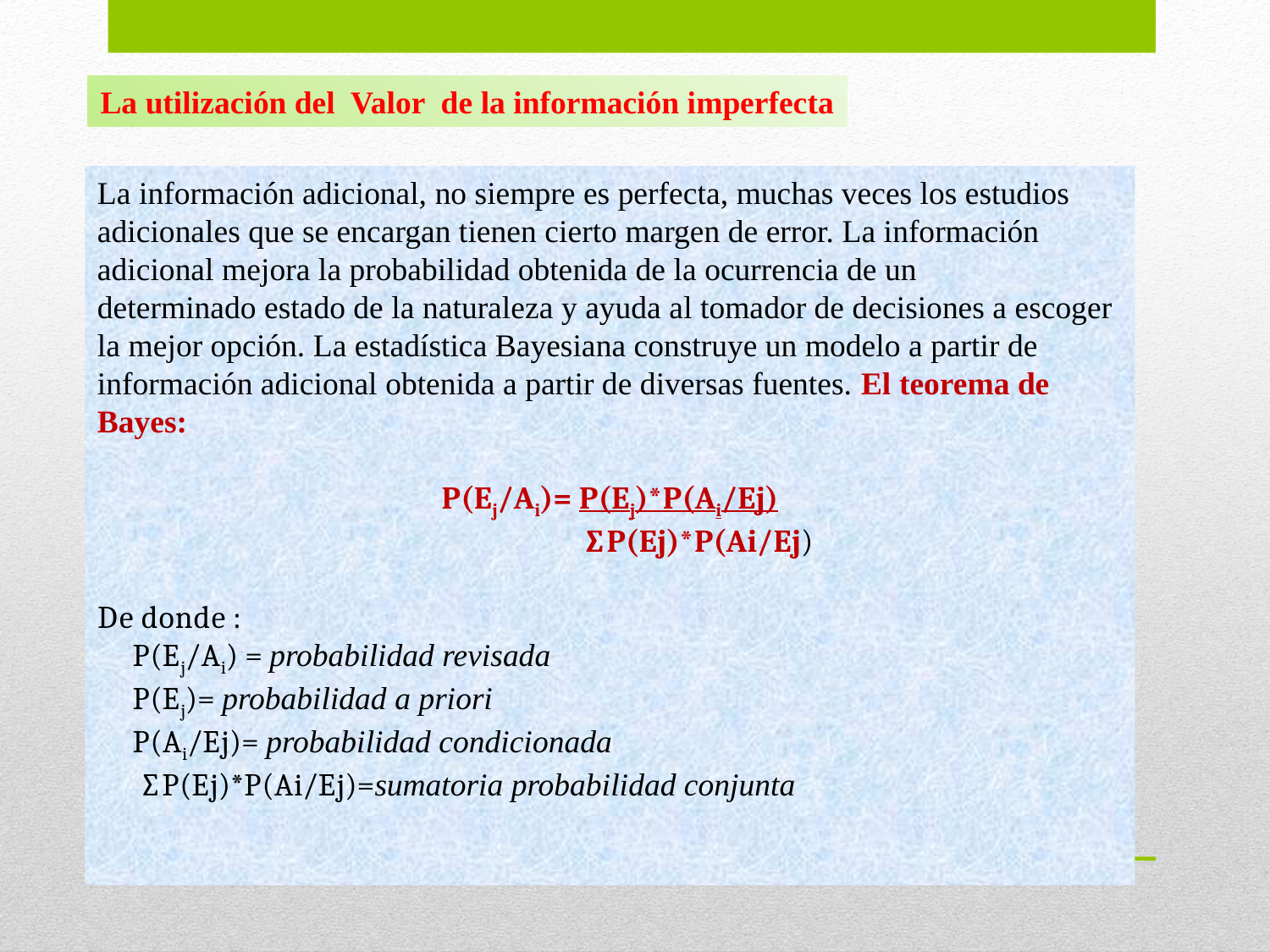

La utilización del  Valor  de la información imperfecta
La información adicional, no siempre es perfecta, muchas veces los estudios adicionales que se encargan tienen cierto margen de error. La información adicional mejora la probabilidad obtenida de la ocurrencia de un
determinado estado de la naturaleza y ayuda al tomador de decisiones a escoger la mejor opción. La estadística Bayesiana construye un modelo a partir de información adicional obtenida a partir de diversas fuentes. El teorema de Bayes:

P(Ej/Ai)= P(Ej)*P(Ai/Ej)
			               ∑P(Ej)*P(Ai/Ej)

De donde :
     P(Ej/Ai) = probabilidad revisada
     P(Ej)= probabilidad a priori
     P(Ai/Ej)= probabilidad condicionada
      ∑P(Ej)*P(Ai/Ej)=sumatoria probabilidad conjunta